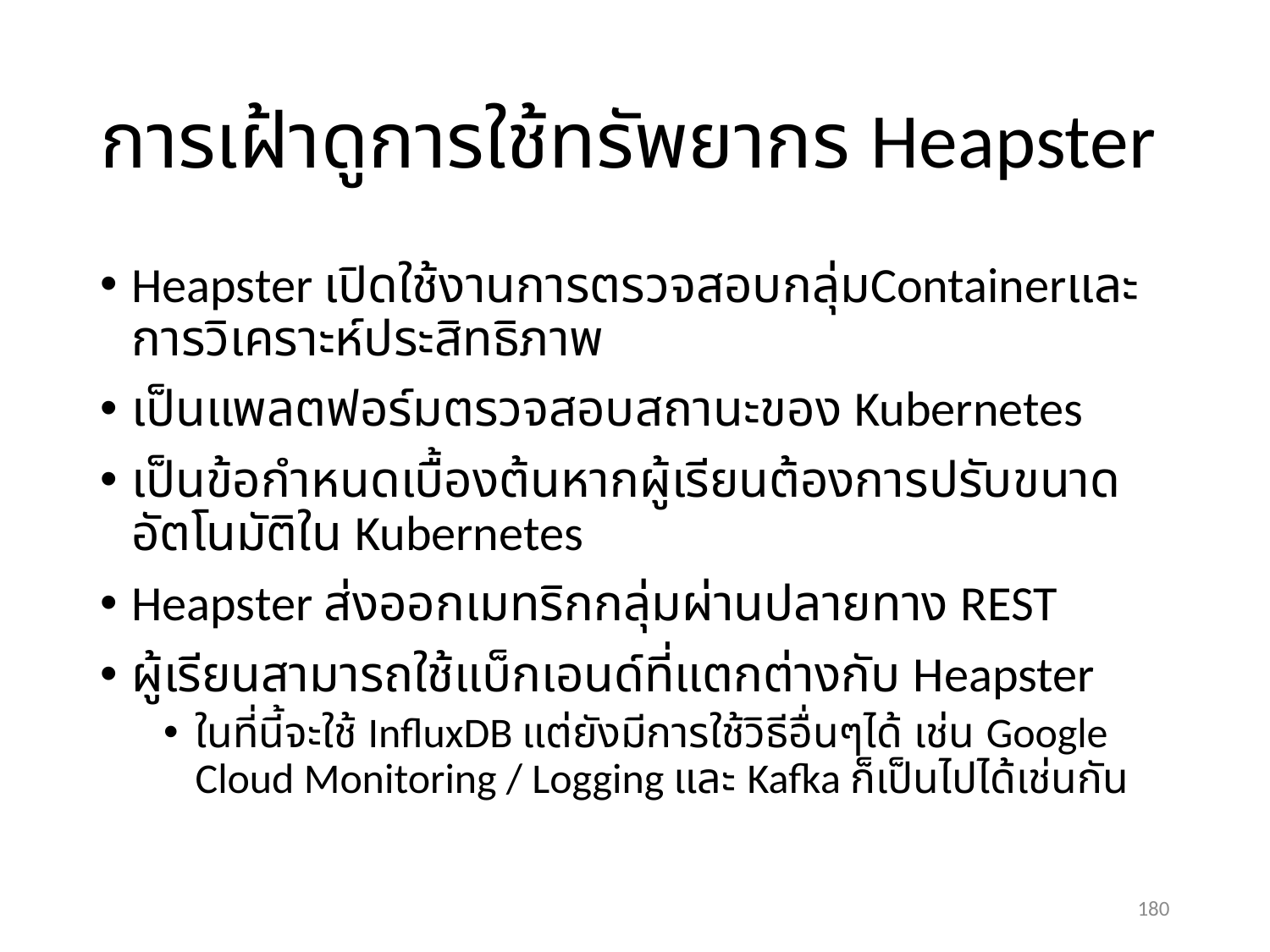

# การเฝ้าดูการใช้ทรัพยากร Heapster
Heapster เปิดใช้งานการตรวจสอบกลุ่มContainerและการวิเคราะห์ประสิทธิภาพ
เป็นแพลตฟอร์มตรวจสอบสถานะของ Kubernetes
เป็นข้อกำหนดเบื้องต้นหากผู้เรียนต้องการปรับขนาดอัตโนมัติใน Kubernetes
Heapster ส่งออกเมทริกกลุ่มผ่านปลายทาง REST
ผู้เรียนสามารถใช้แบ็กเอนด์ที่แตกต่างกับ Heapster
ในที่นี้จะใช้ InfluxDB แต่ยังมีการใช้วิธีอื่นๆได้ เช่น Google Cloud Monitoring / Logging และ Kafka ก็เป็นไปได้เช่นกัน
180